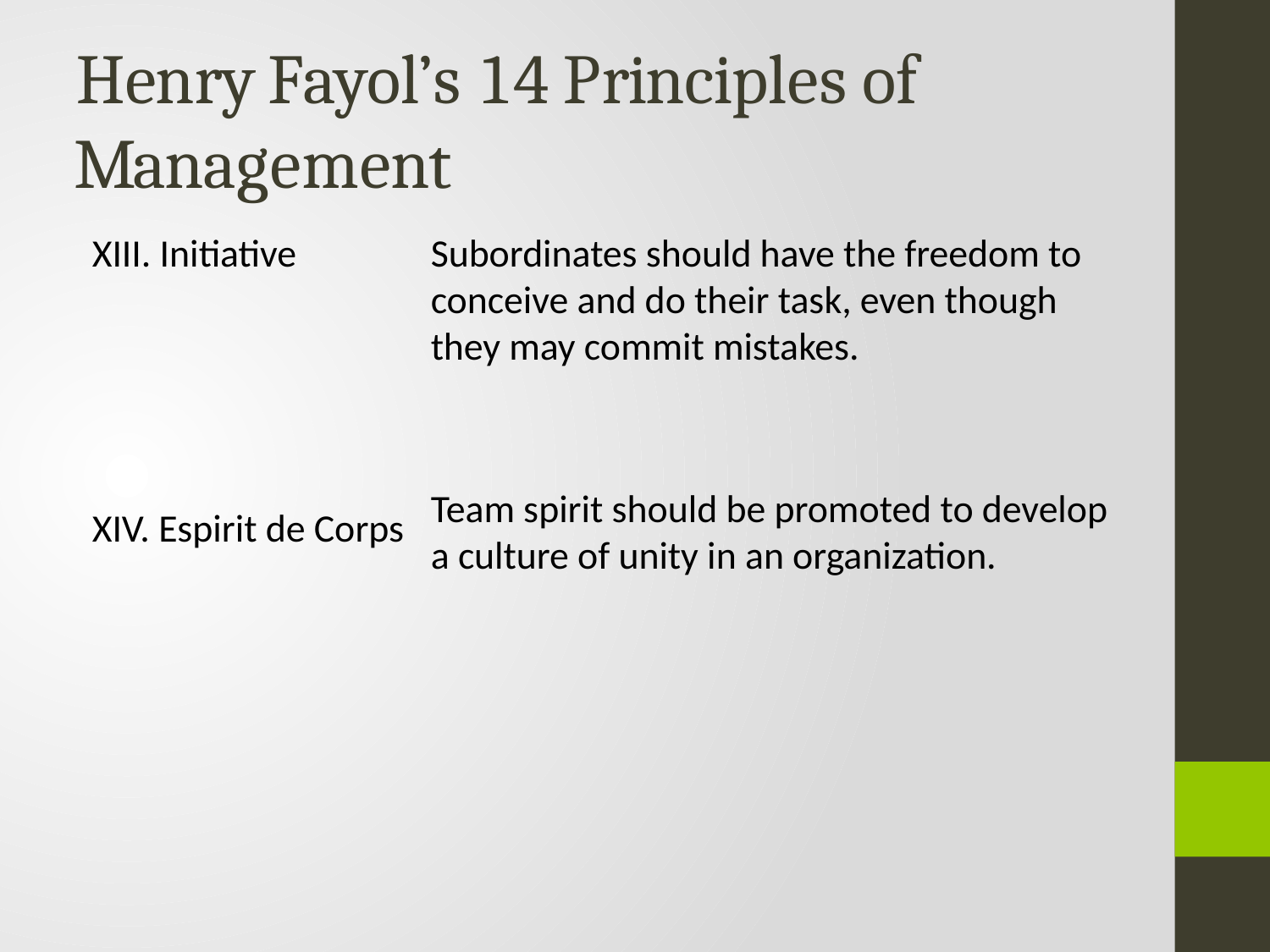

# Henry Fayol’s 14 Principles of Management
XIII. Initiative
Subordinates should have the freedom to conceive and do their task, even though they may commit mistakes.

Team spirit should be promoted to develop a culture of unity in an organization.
XIV. Espirit de Corps